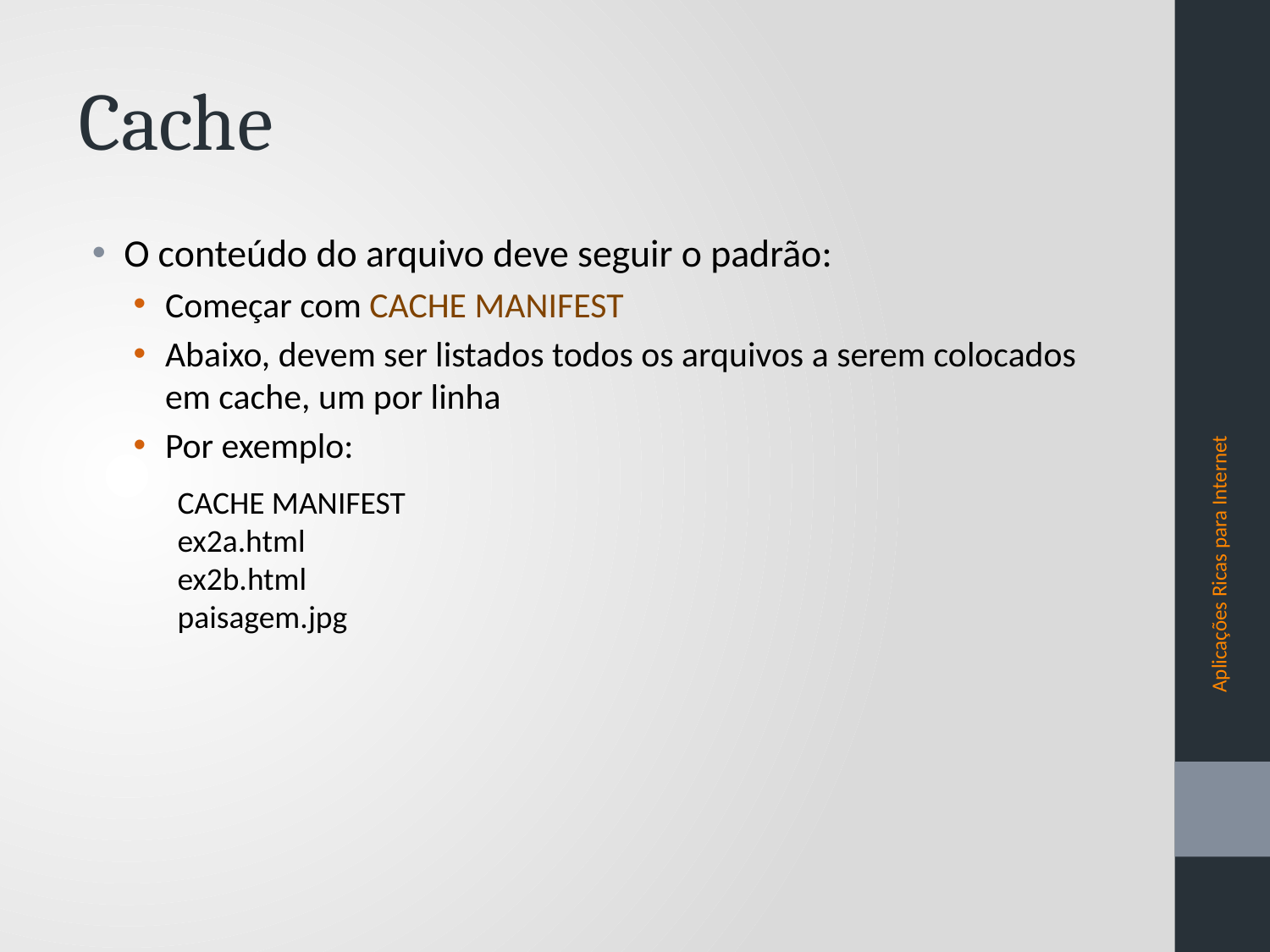

# Cache
O conteúdo do arquivo deve seguir o padrão:
Começar com CACHE MANIFEST
Abaixo, devem ser listados todos os arquivos a serem colocados em cache, um por linha
Por exemplo:
CACHE MANIFEST
ex2a.html
ex2b.html
paisagem.jpg
Aplicações Ricas para Internet